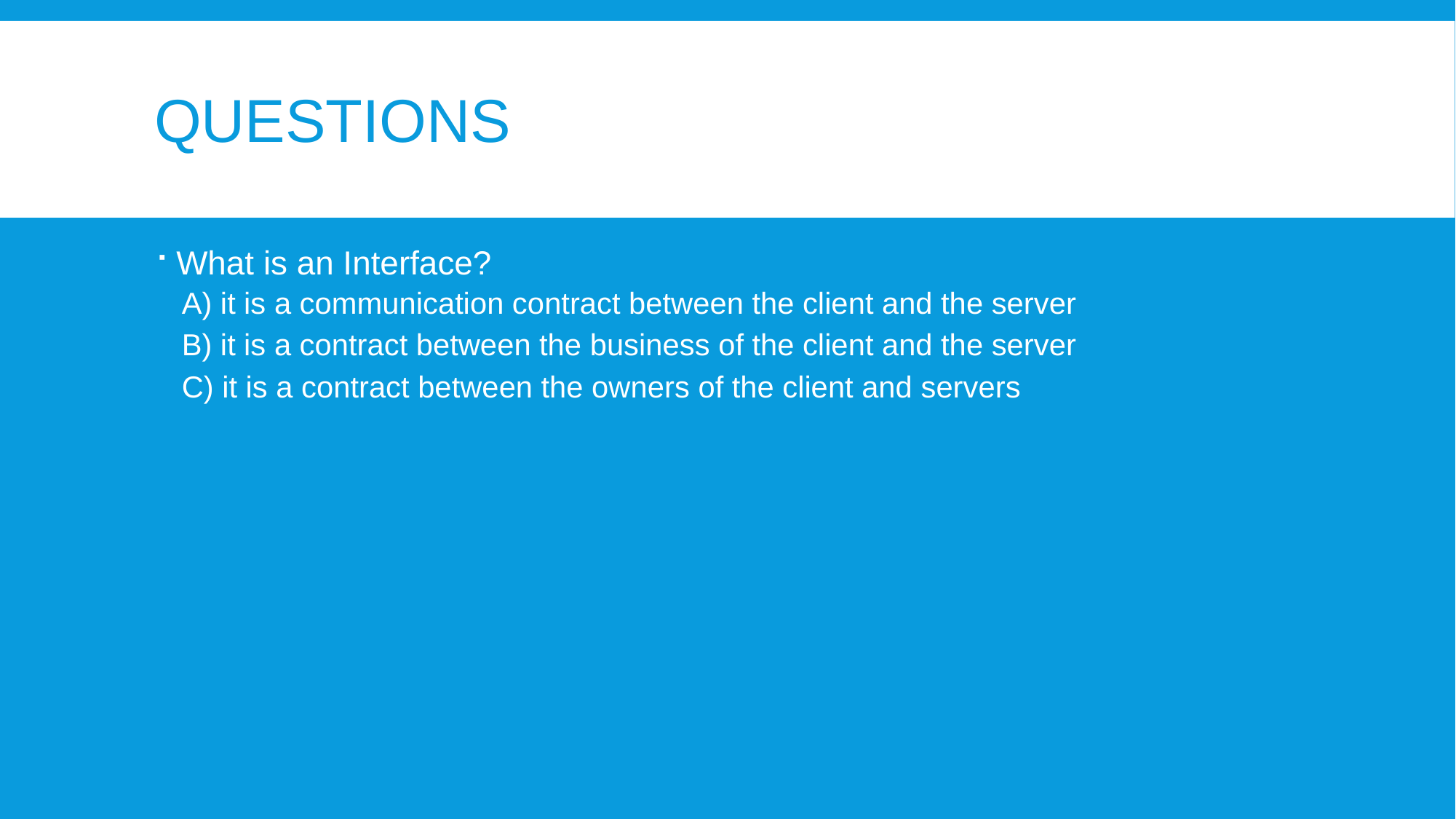

# Questions
What is an Interface?
A) it is a communication contract between the client and the server
B) it is a contract between the business of the client and the server
C) it is a contract between the owners of the client and servers